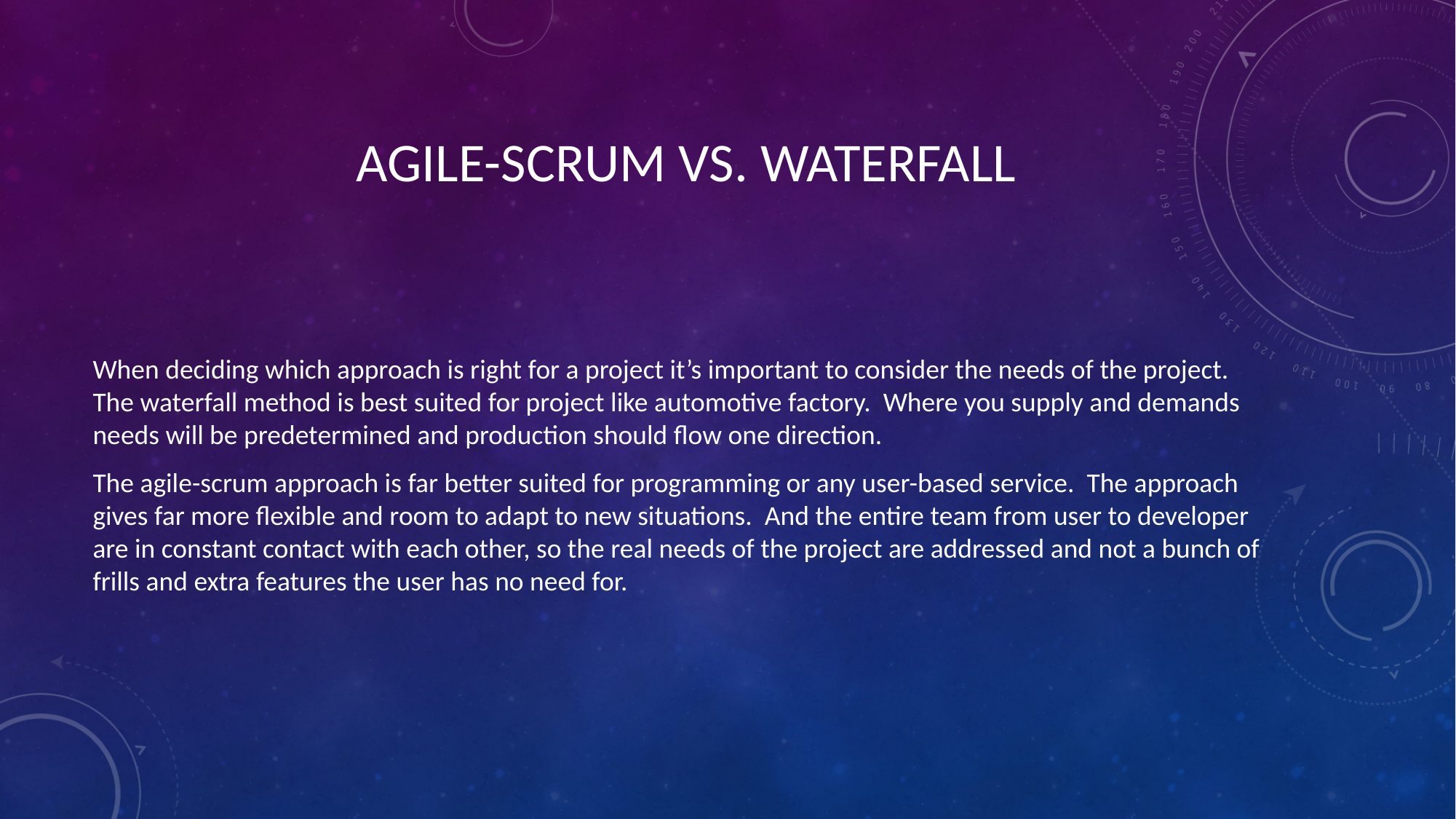

# AGILE-scrum vs. Waterfall
When deciding which approach is right for a project it’s important to consider the needs of the project.  The waterfall method is best suited for project like automotive factory.  Where you supply and demands needs will be predetermined and production should flow one direction.
The agile-scrum approach is far better suited for programming or any user-based service.  The approach gives far more flexible and room to adapt to new situations.  And the entire team from user to developer are in constant contact with each other, so the real needs of the project are addressed and not a bunch of frills and extra features the user has no need for.